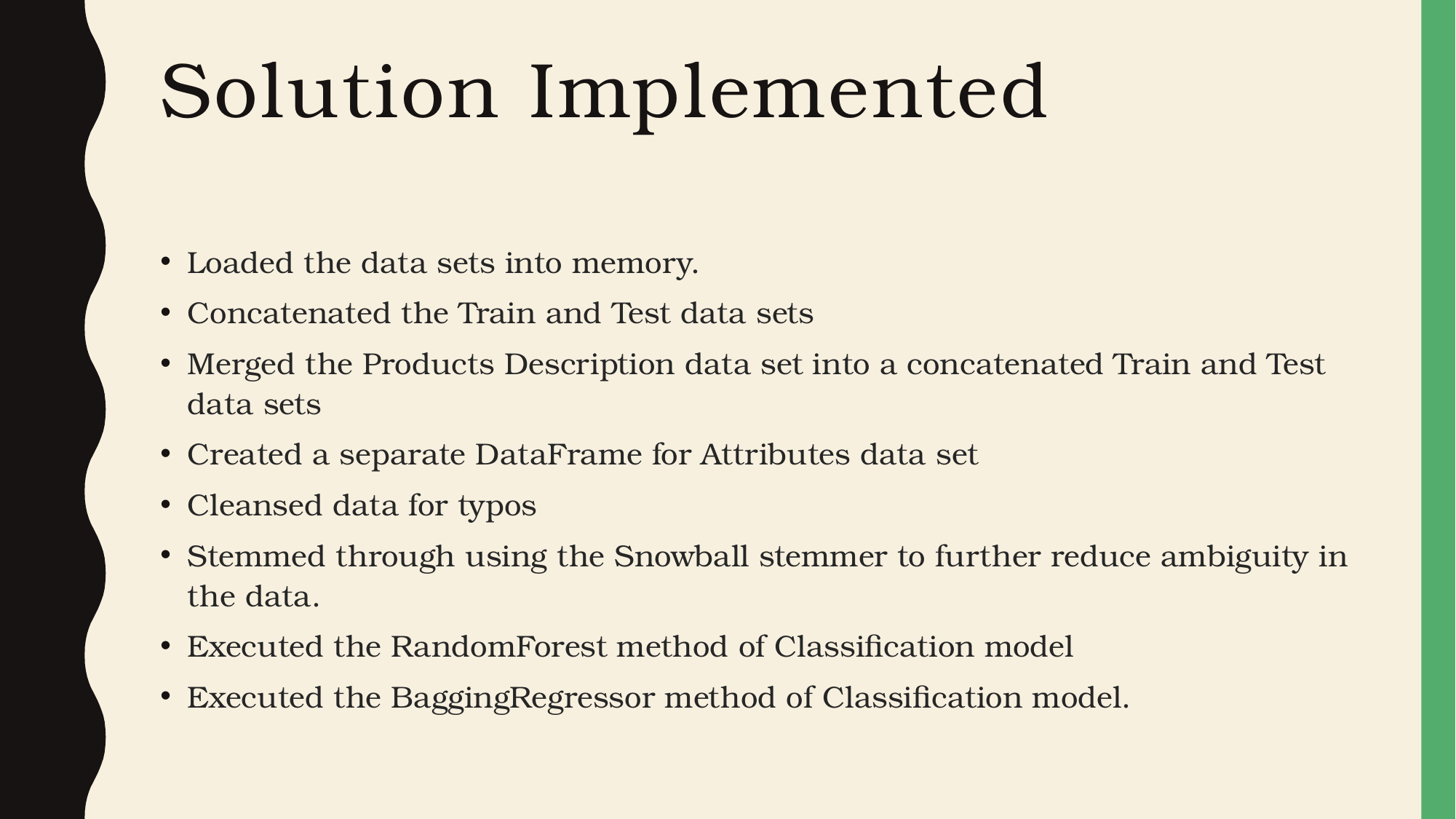

# Solution Implemented
Loaded the data sets into memory.
Concatenated the Train and Test data sets
Merged the Products Description data set into a concatenated Train and Test data sets
Created a separate DataFrame for Attributes data set
Cleansed data for typos
Stemmed through using the Snowball stemmer to further reduce ambiguity in the data.
Executed the RandomForest method of Classification model
Executed the BaggingRegressor method of Classification model.